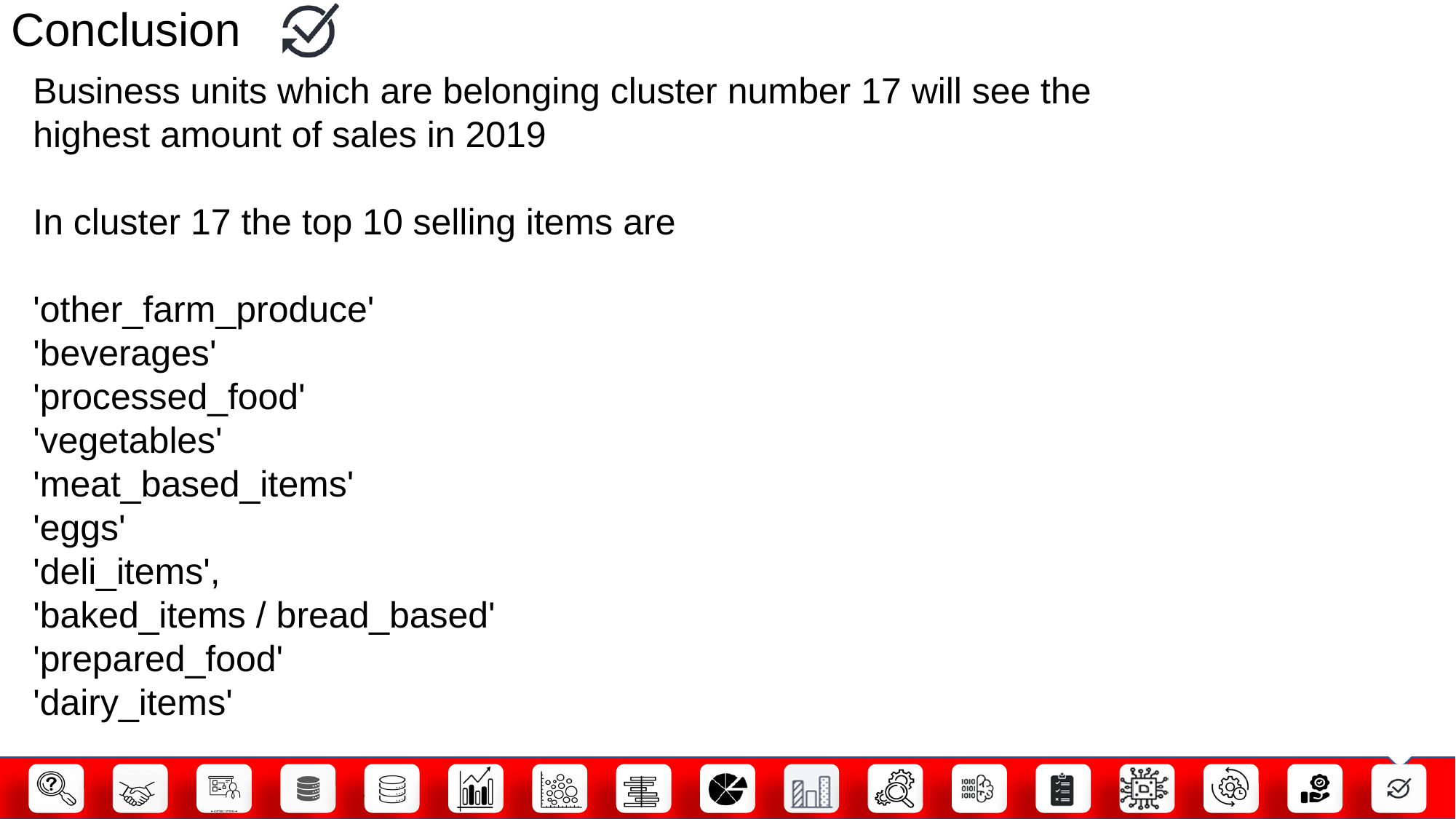

Conclusion

Business units which are belonging cluster number 17 will see the highest amount of sales in 2019

In cluster 17 the top 10 selling items are

'other_farm_produce'
'beverages'
'processed_food'
'vegetables'
'meat_based_items'
'eggs'
'deli_items',
'baked_items / bread_based'
'prepared_food'
'dairy_items'